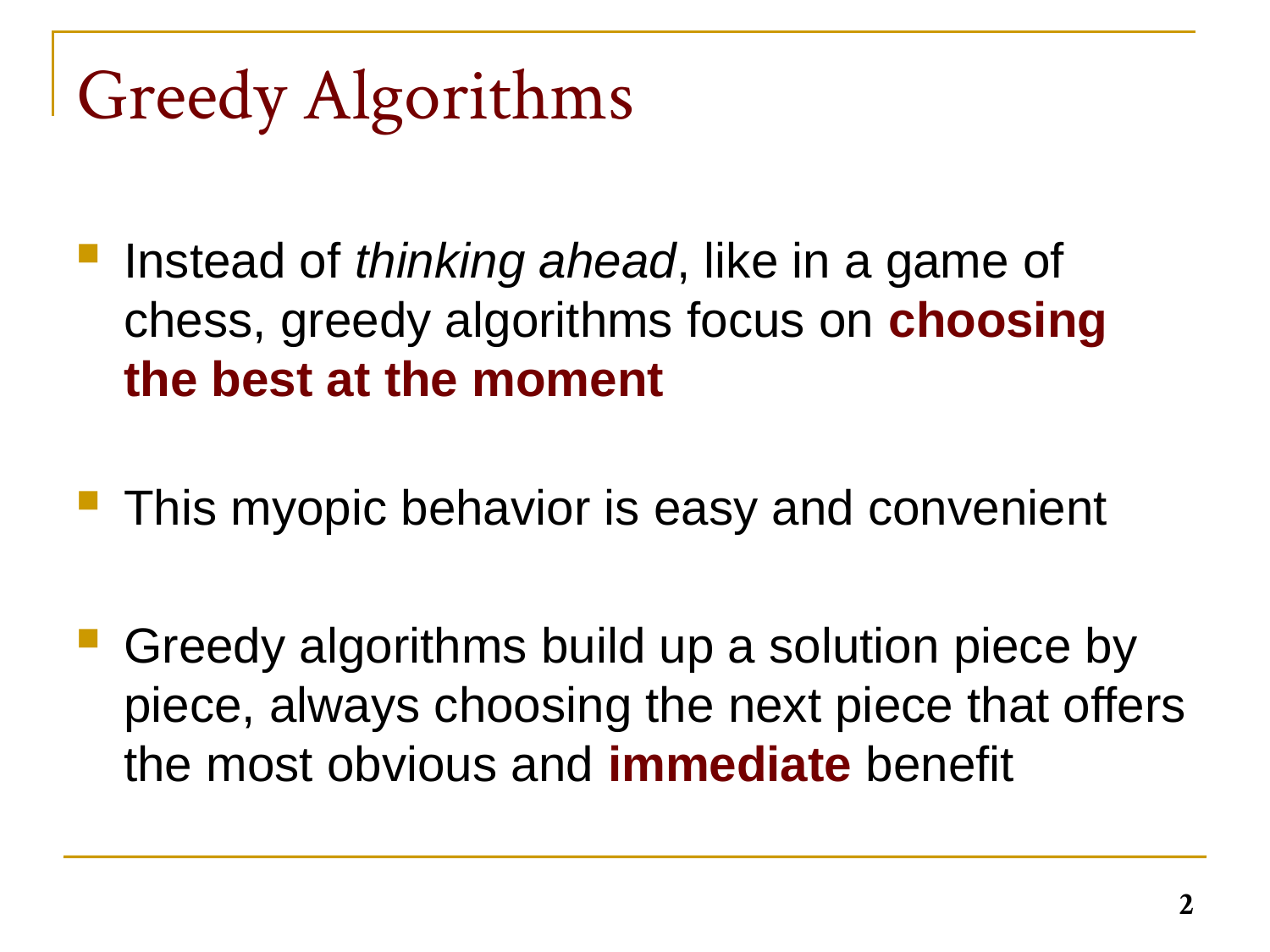

# Greedy Algorithms
Instead of thinking ahead, like in a game of chess, greedy algorithms focus on choosing the best at the moment
This myopic behavior is easy and convenient

Greedy algorithms build up a solution piece by piece, always choosing the next piece that offers the most obvious and immediate benefit
2